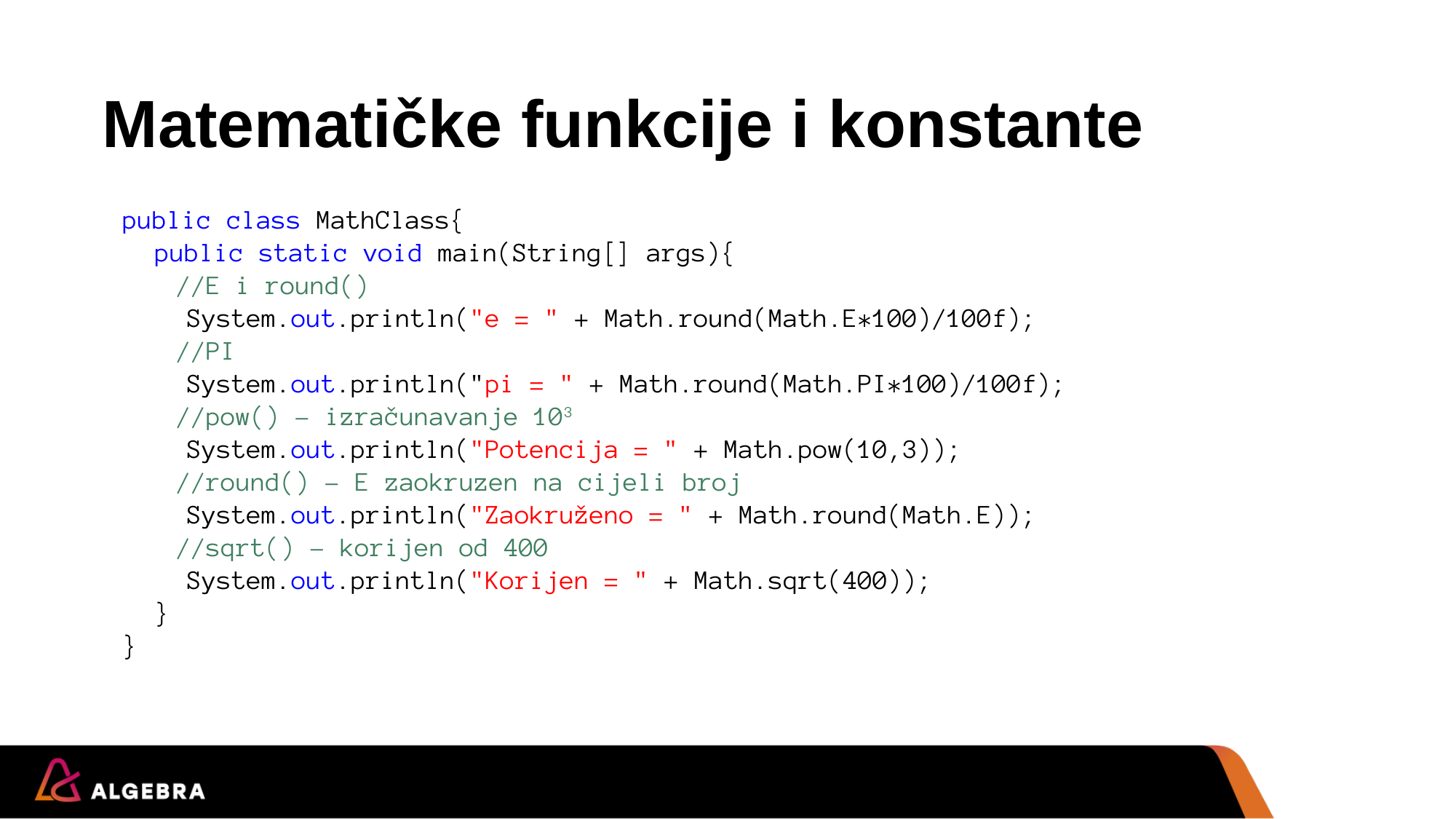

# Matematičke funkcije i konstante

public class MathClass{
	public static void main(String[] args){
		//E i round()
		System.out.println("e = " + Math.round(Math.E*100)/100f);
		//PI
		System.out.println("pi = " + Math.round(Math.PI*100)/100f);
		//pow() – izračunavanje 103
		System.out.println("Potencija = " + Math.pow(10,3));
		//round() – E zaokruzen na cijeli broj
		System.out.println("Zaokruženo = " + Math.round(Math.E));
		//sqrt() – korijen od 400
		System.out.println("Korijen = " + Math.sqrt(400));
	}
}